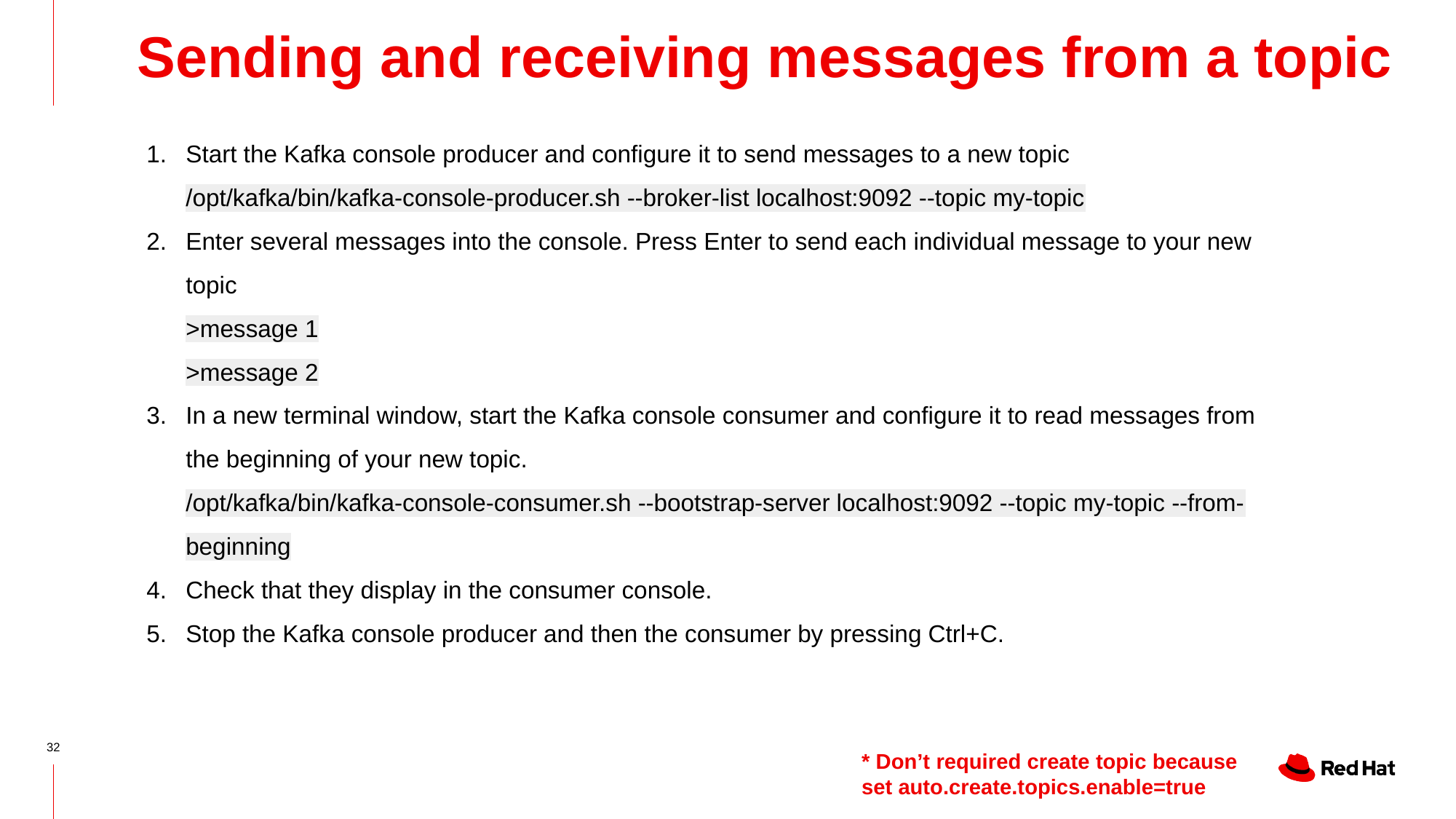

Sending and receiving messages from a topic
Start the Kafka console producer and configure it to send messages to a new topic
/opt/kafka/bin/kafka-console-producer.sh --broker-list localhost:9092 --topic my-topic
Enter several messages into the console. Press Enter to send each individual message to your new topic
>message 1
>message 2
In a new terminal window, start the Kafka console consumer and configure it to read messages from the beginning of your new topic.
/opt/kafka/bin/kafka-console-consumer.sh --bootstrap-server localhost:9092 --topic my-topic --from-beginning
Check that they display in the consumer console.
Stop the Kafka console producer and then the consumer by pressing Ctrl+C.
* Don’t required create topic because set auto.create.topics.enable=true
32